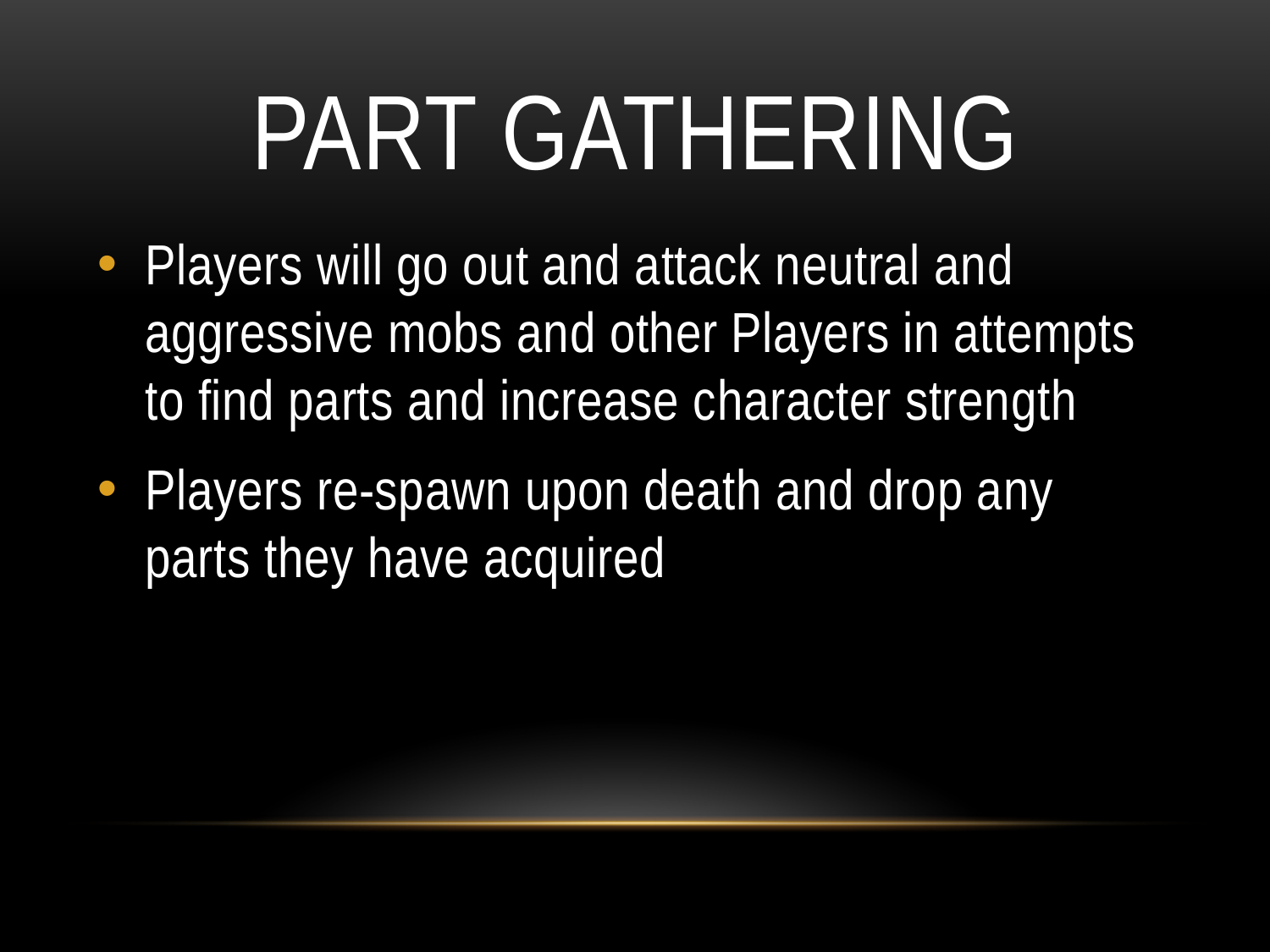

# Part gathering
Players will go out and attack neutral and aggressive mobs and other Players in attempts to find parts and increase character strength
Players re-spawn upon death and drop any parts they have acquired